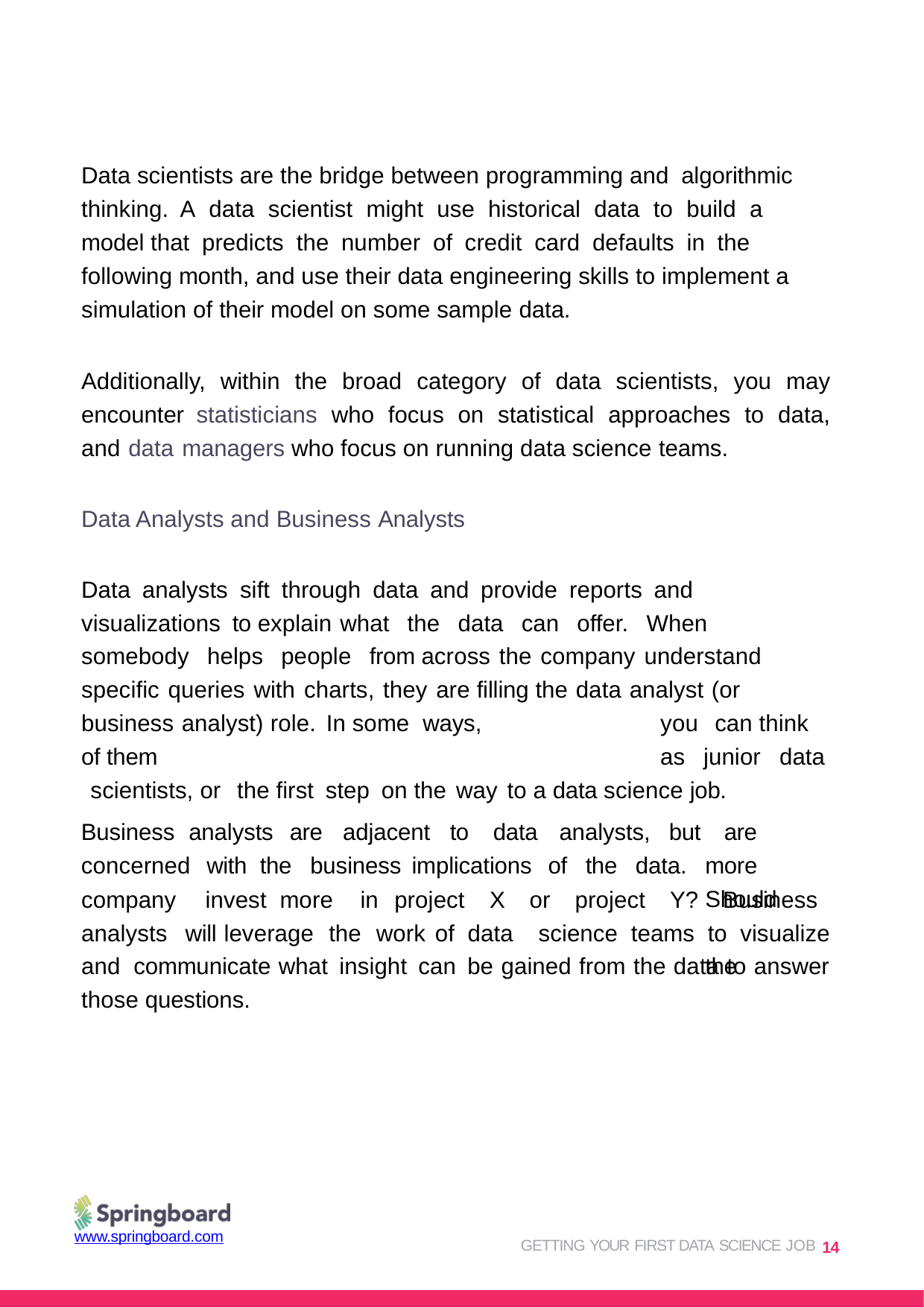

Data scientists are the bridge between programming and algorithmic thinking. A data scientist might use historical data to build a model that predicts the number of credit card defaults in the following month, and use their data engineering skills to implement a simulation of their model on some sample data.

Additionally, within the broad category of data scientists, you may encounter statisticians who focus on statistical approaches to data, and data managers who focus on running data science teams.

Data Analysts and Business Analysts

Data analysts sift through data and provide reports and visualizations to explain what  the  data  can  offer.  When  somebody  helps  people  from across the company understand specific queries with charts, they are filling the data analyst (or business analyst) role. In some ways,	you  can think of them	as  junior  data  scientists, or  the first step on the way to a data science job.
Business	analysts	are	adjacent	to	data		analysts,	but concerned  with	the	business	implications	of	the	data.
are	more Should		the
company  invest more  in project  X  or  project  Y?  Business  analysts  will leverage the work of data  science teams to visualize and communicate what insight can be gained from the data to answer those questions.
GETTING YOUR FIRST DATA SCIENCE JOB 14
www.springboard.com